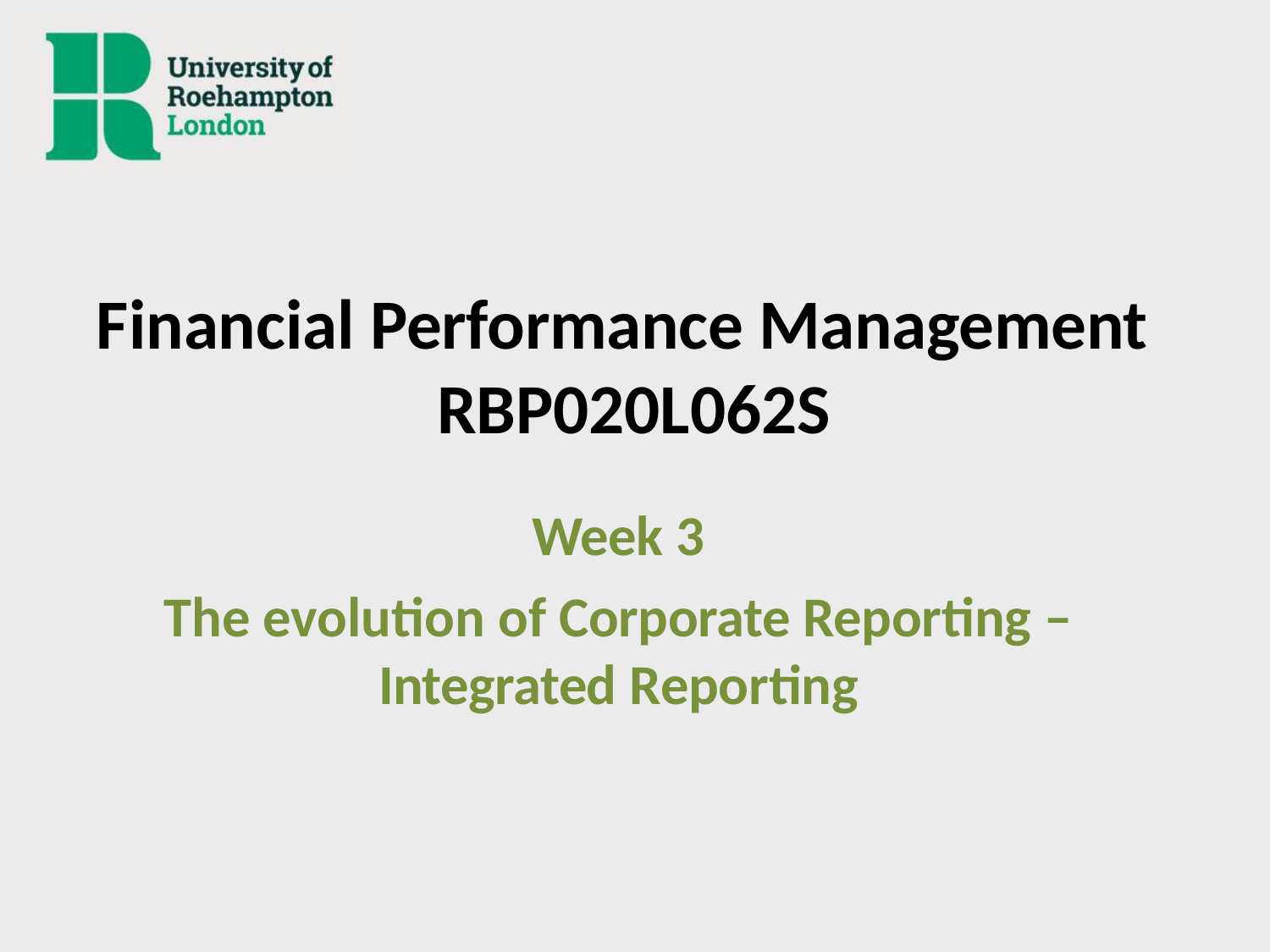

# Financial Performance Management  RBP020L062S
Week 3
The evolution of Corporate Reporting –
Integrated Reporting